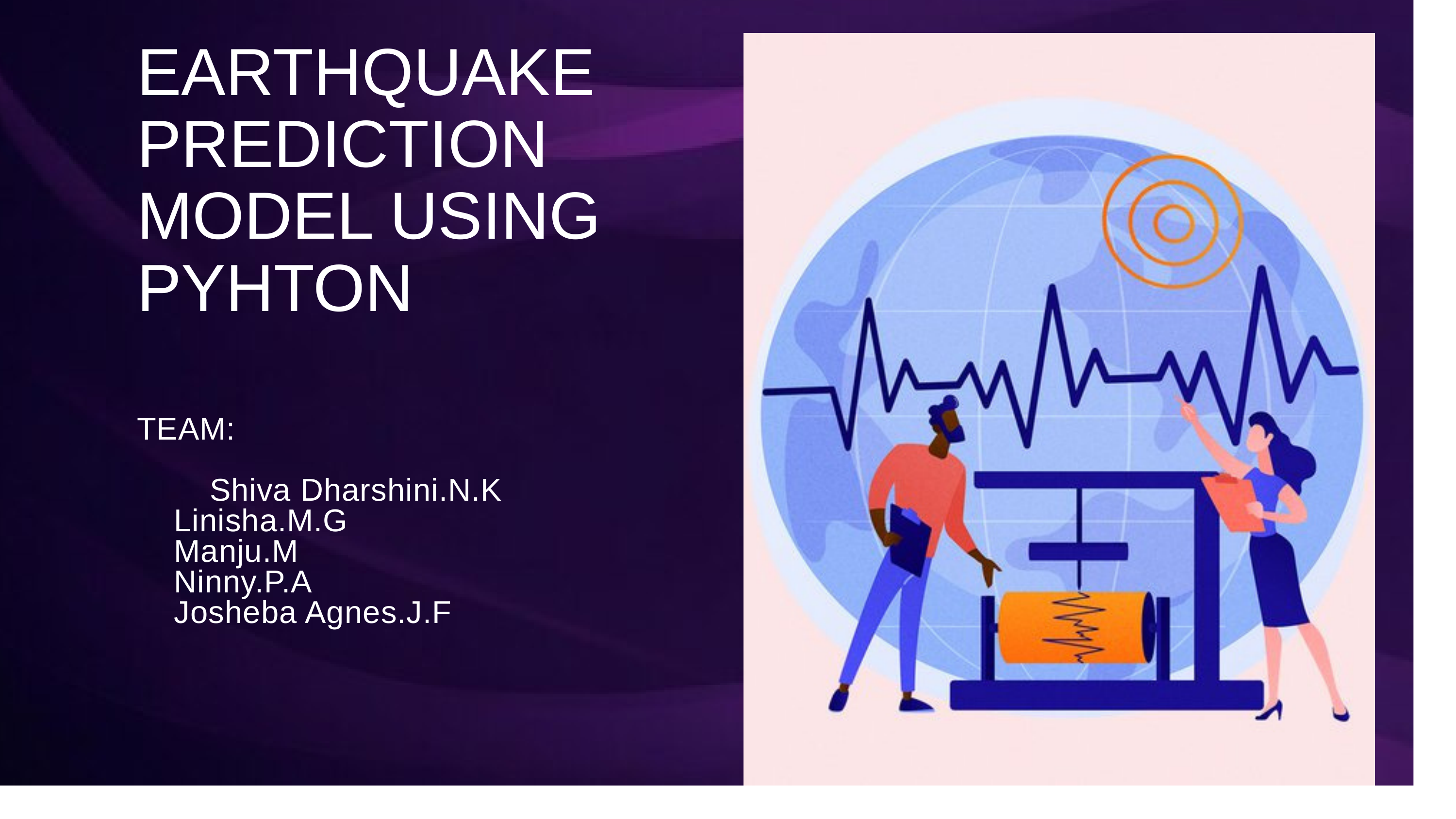

EARTHQUAKE PREDICTION MODEL USING PYHTON
TEAM:

	Shiva Dharshini.N.K
    Linisha.M.G
    Manju.M
    Ninny.P.A
    Josheba Agnes.J.F